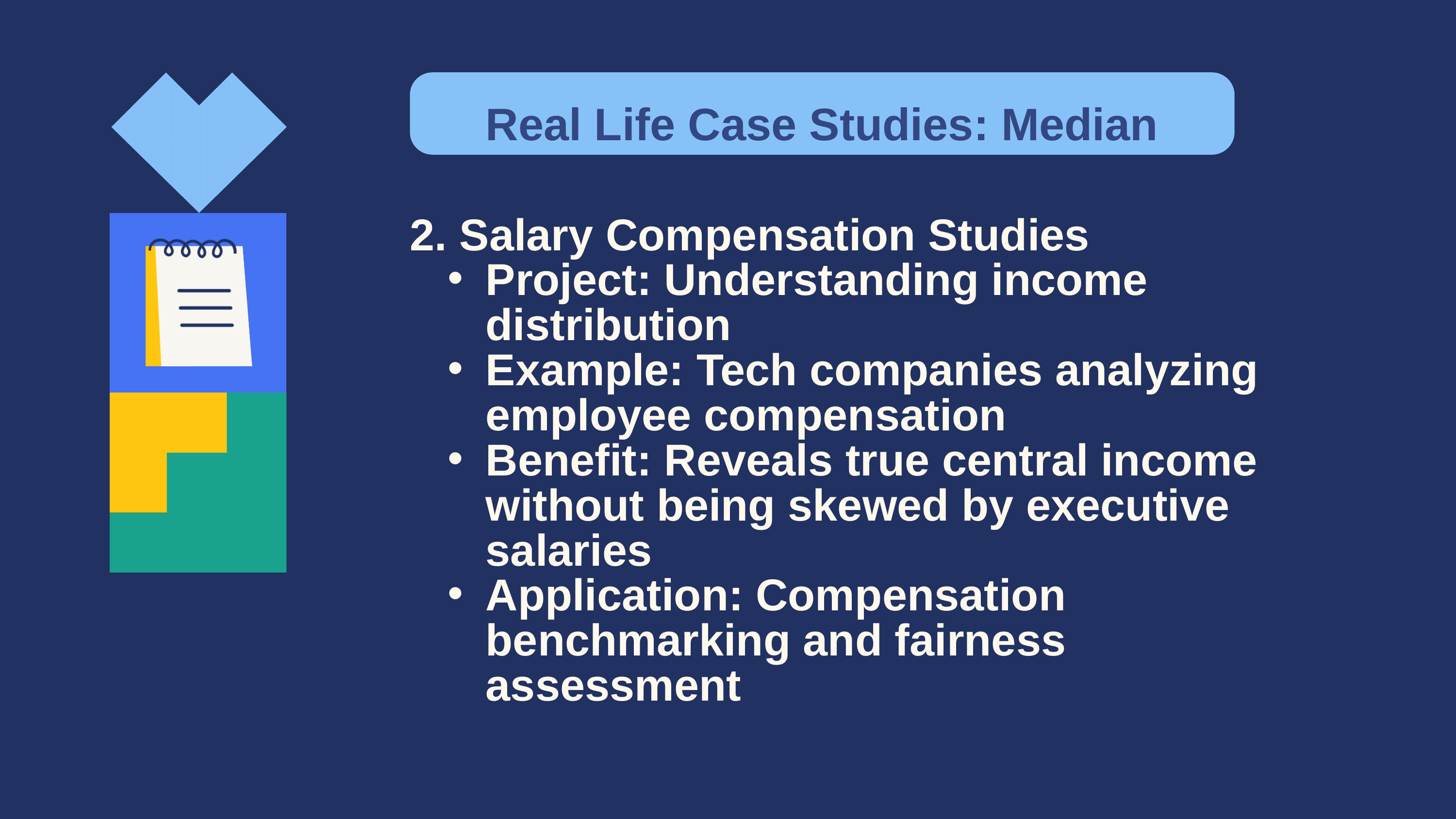

Real Life Case Studies: Median

2. Salary Compensation Studies
Project: Understanding income distribution
Example: Tech companies analyzing employee compensation
Benefit: Reveals true central income without being skewed by executive salaries
Application: Compensation benchmarking and fairness assessment